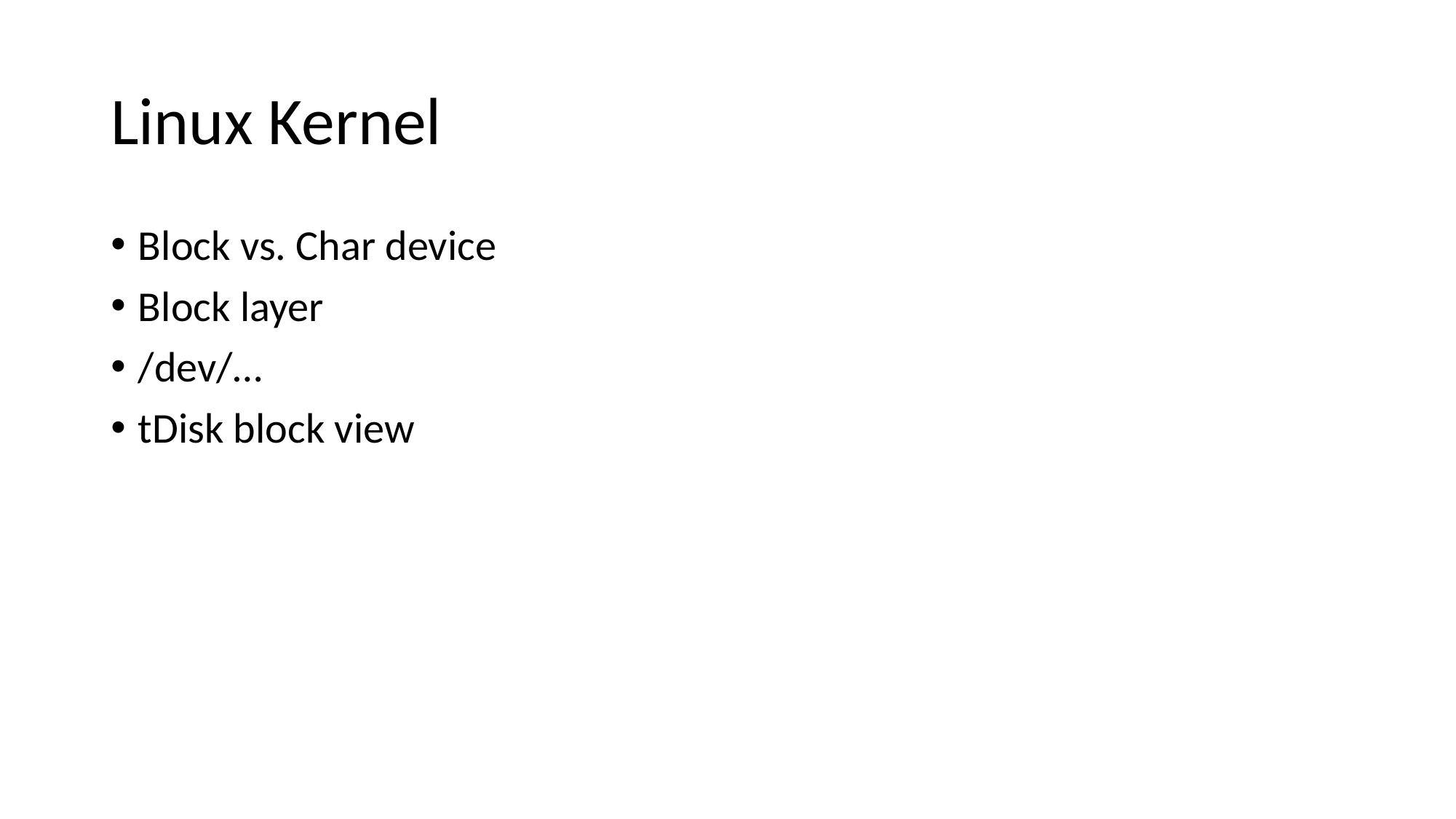

# Linux Kernel
Block vs. Char device
Block layer
/dev/…
tDisk block view